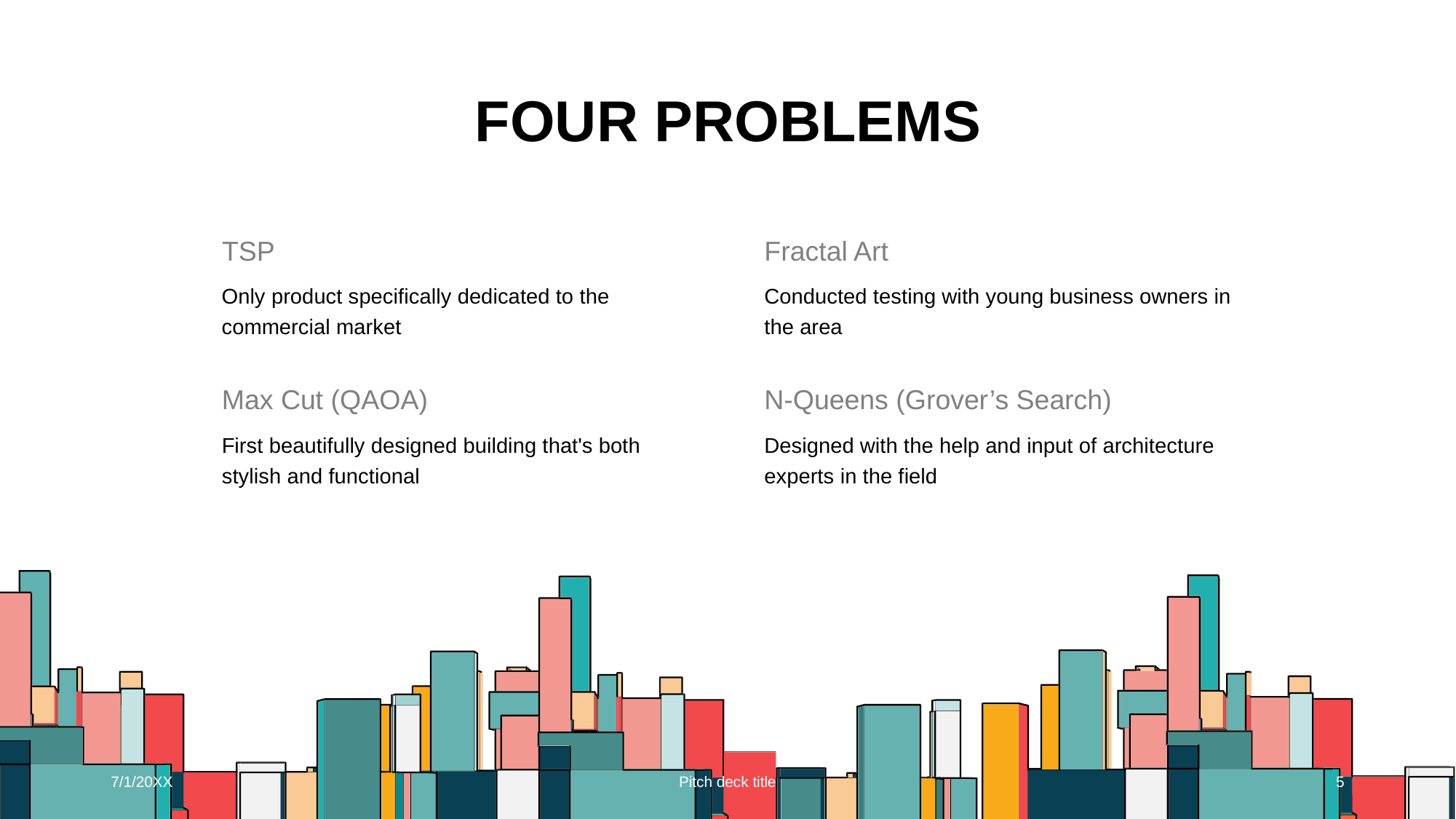

# Four problems
TSP
Fractal Art
Conducted testing with young business owners in the area
Only product specifically dedicated to the commercial market
Max Cut (QAOA)
N-Queens (Grover’s Search)
First beautifully designed building that's both stylish and functional
Designed with the help and input of architecture experts in the field
7/1/20XX
Pitch deck title
5